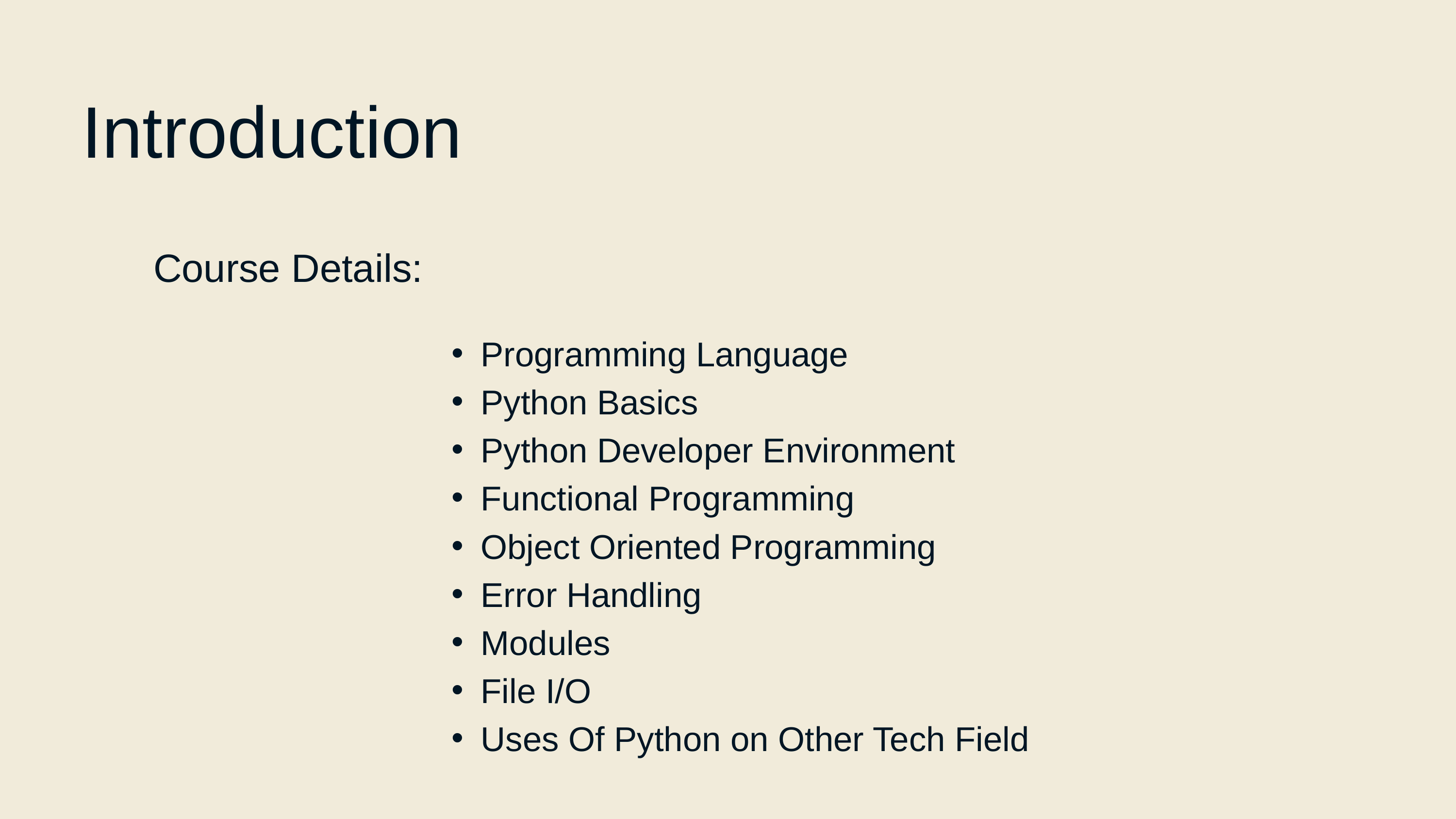

Introduction
Course Details:
Programming Language
Python Basics
Python Developer Environment
Functional Programming
Object Oriented Programming
Error Handling
Modules
File I/O
Uses Of Python on Other Tech Field